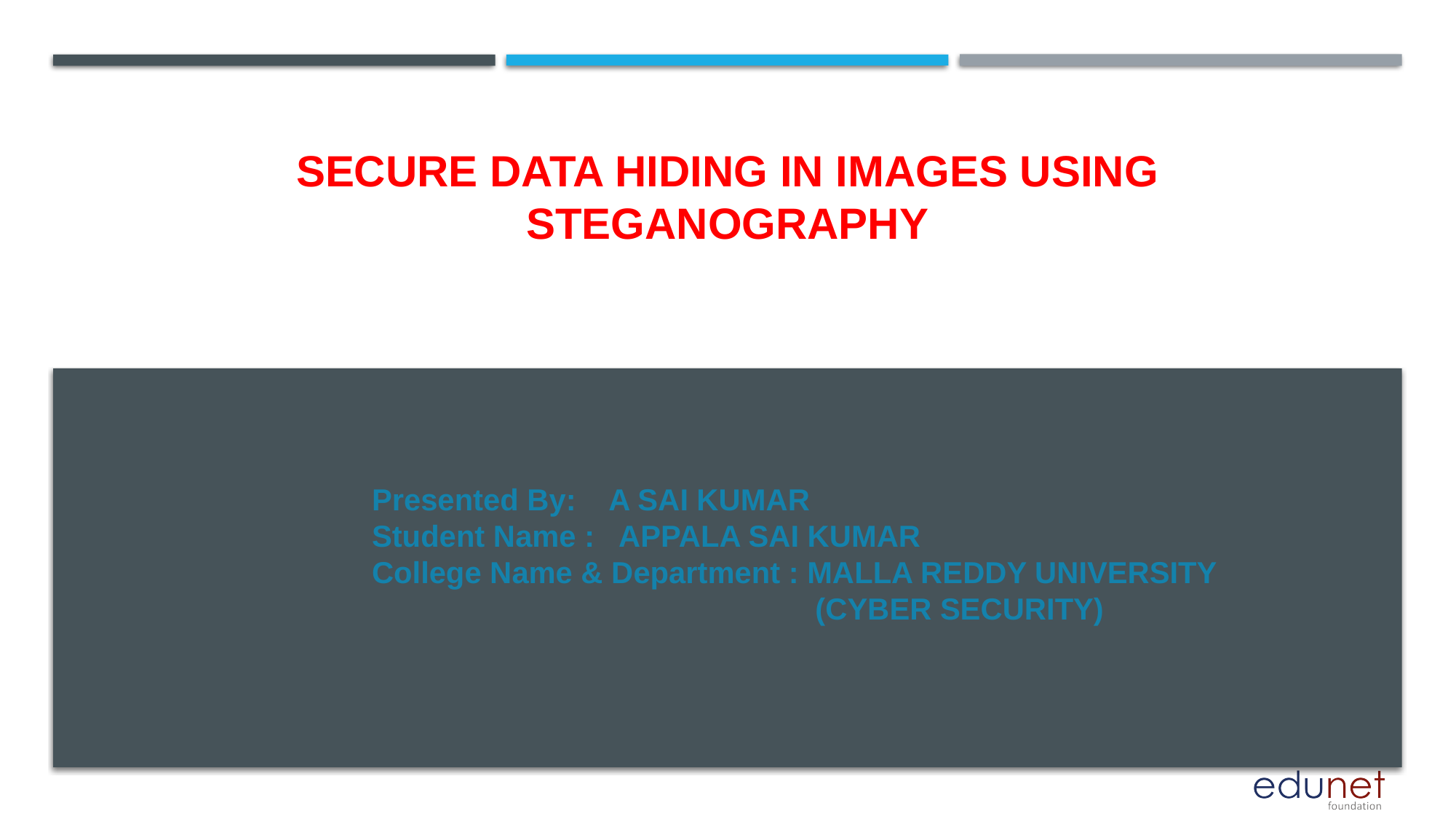

# SECURE DATA HIDING IN IMAGES USING STEGANOGRAPHY
Presented By:    A SAI KUMAR
Student Name :   APPALA SAI KUMAR
College Name & Department : MALLA REDDY UNIVERSITY
                                                     (CYBER SECURITY)